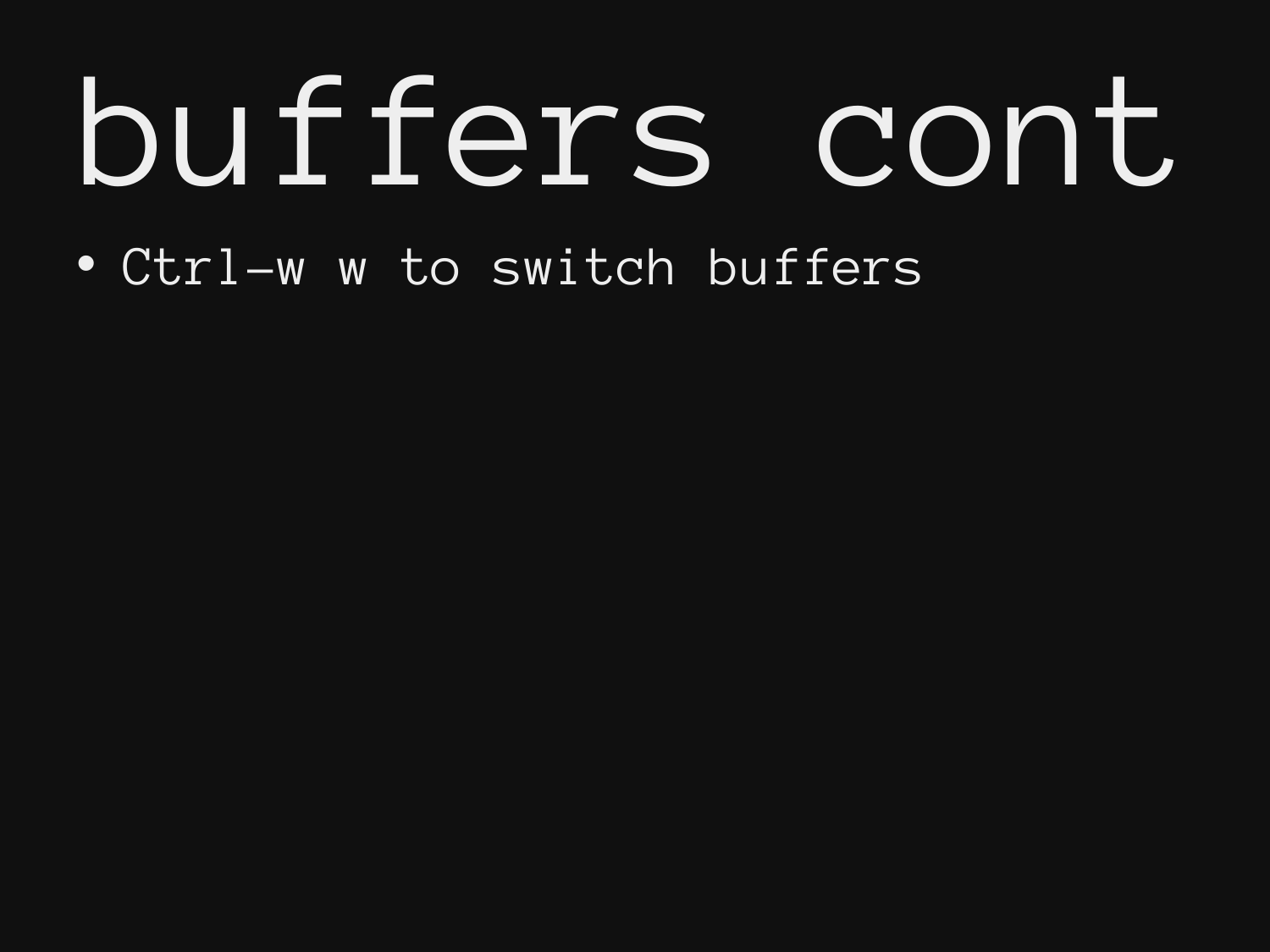

# buffers cont
Ctrl-w w to switch buffers